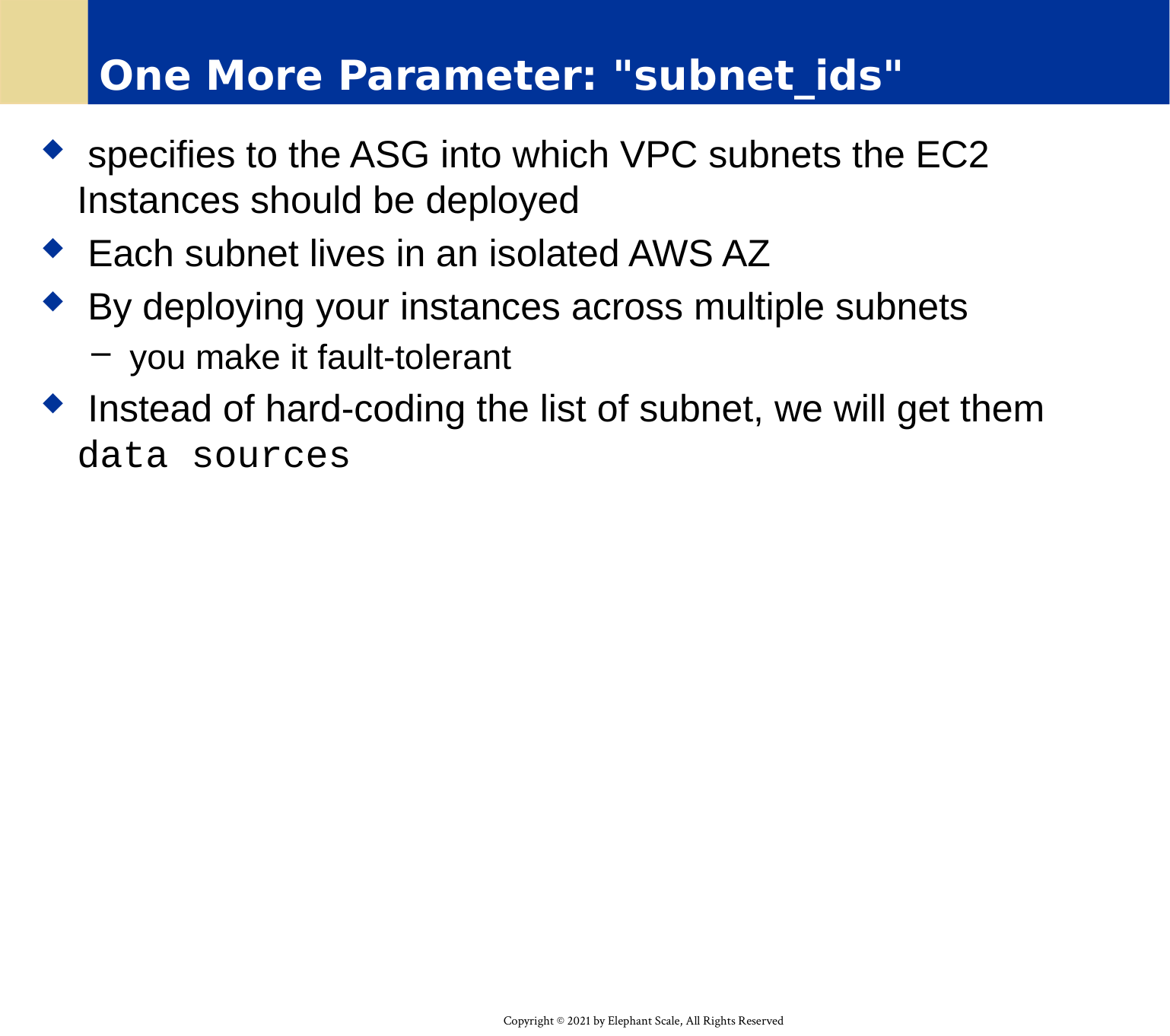

# One More Parameter: "subnet_ids"
 specifies to the ASG into which VPC subnets the EC2 Instances should be deployed
 Each subnet lives in an isolated AWS AZ
 By deploying your instances across multiple subnets
 you make it fault-tolerant
 Instead of hard-coding the list of subnet, we will get them data sources
Copyright © 2021 by Elephant Scale, All Rights Reserved